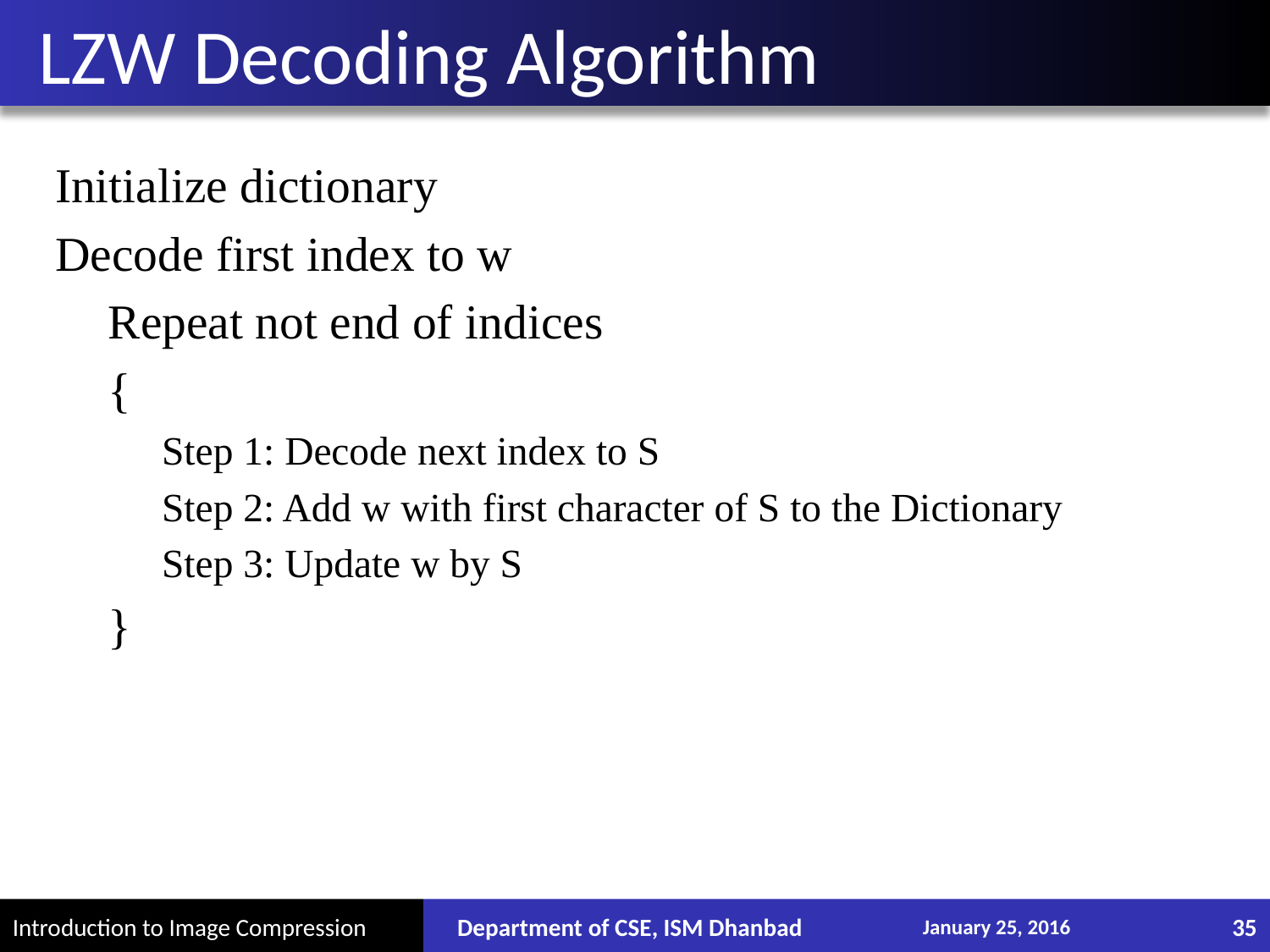

# LZW Decoding Algorithm
Initialize dictionary
Decode first index to w
Repeat not end of indices
{
Step 1: Decode next index to S
Step 2: Add w with first character of S to the Dictionary
Step 3: Update w by S
}

Department of CSE, ISM Dhanbad
January 25, 2016
35